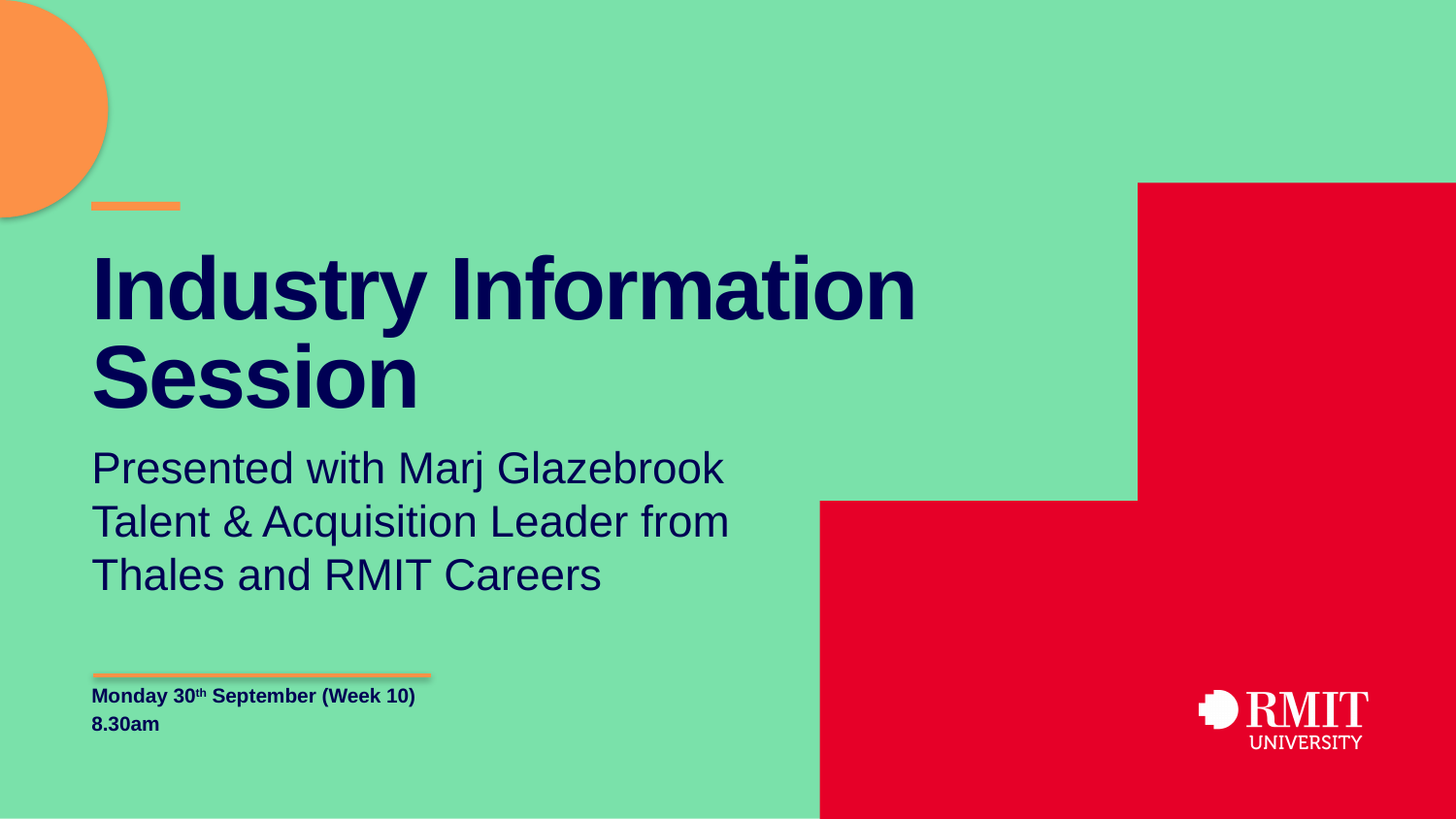

# — Industry Information Session
Presented with Marj Glazebrook Talent & Acquisition Leader from Thales and RMIT Careers
Monday 30th September (Week 10)
8.30am